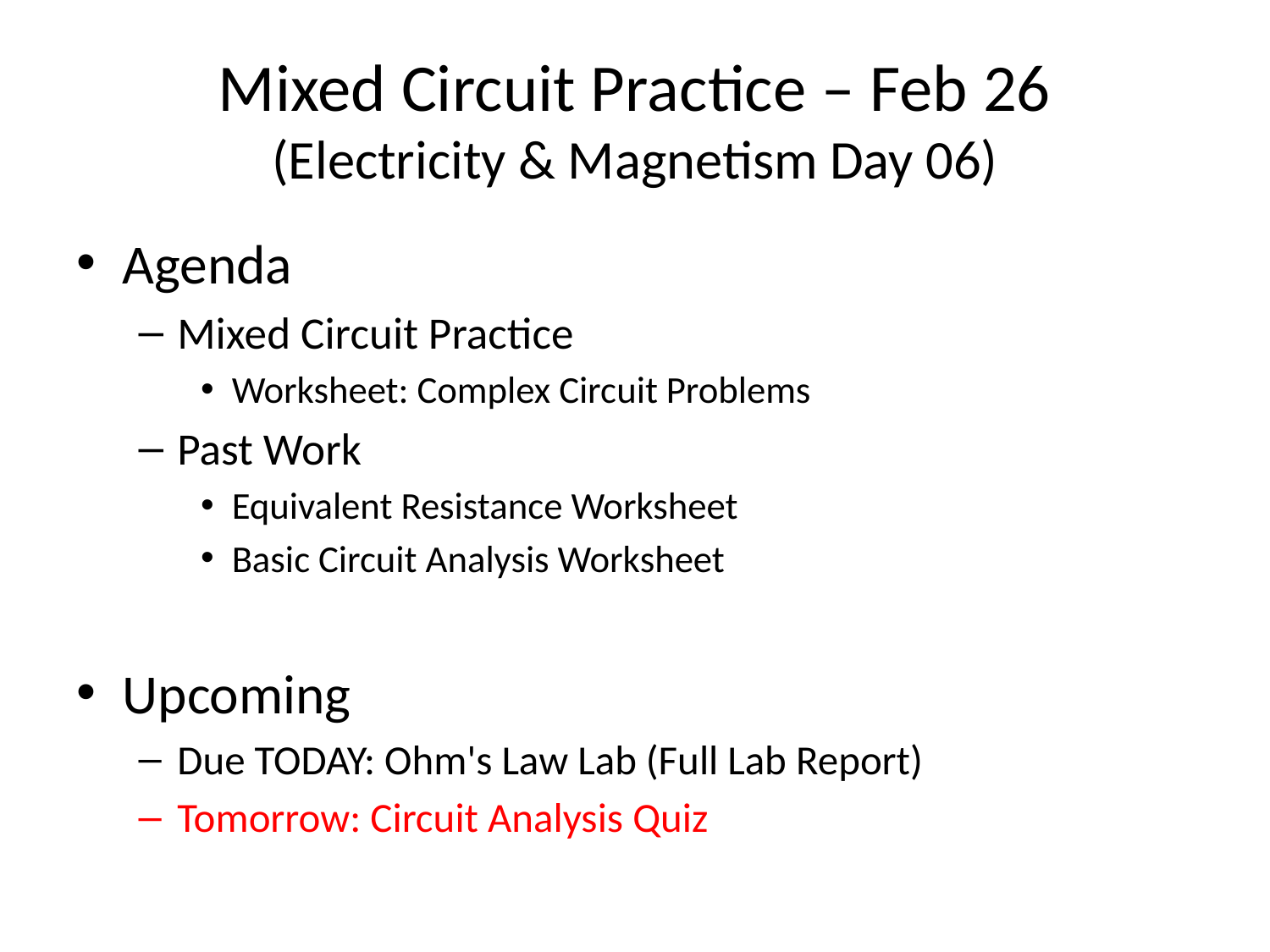

# Mixed Circuit Practice – Feb 26 (Electricity & Magnetism Day 06)
Agenda
Mixed Circuit Practice
Worksheet: Complex Circuit Problems
Past Work
Equivalent Resistance Worksheet
Basic Circuit Analysis Worksheet

Upcoming
Due TODAY: Ohm's Law Lab (Full Lab Report)
Tomorrow: Circuit Analysis Quiz